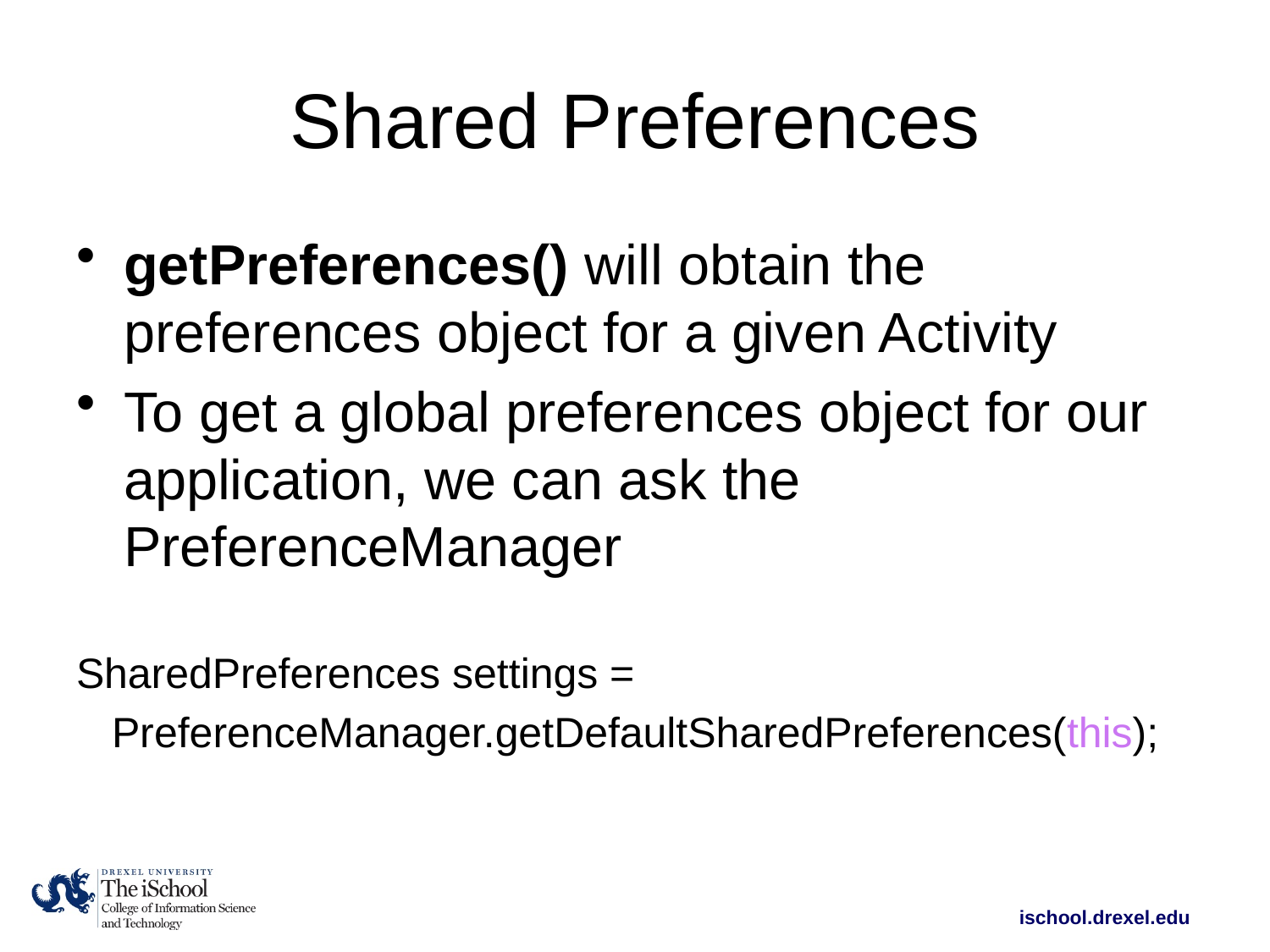

# Shared Preferences
getPreferences() will obtain the preferences object for a given Activity
To get a global preferences object for our application, we can ask the PreferenceManager

SharedPreferences settings =
   PreferenceManager.getDefaultSharedPreferences(this);